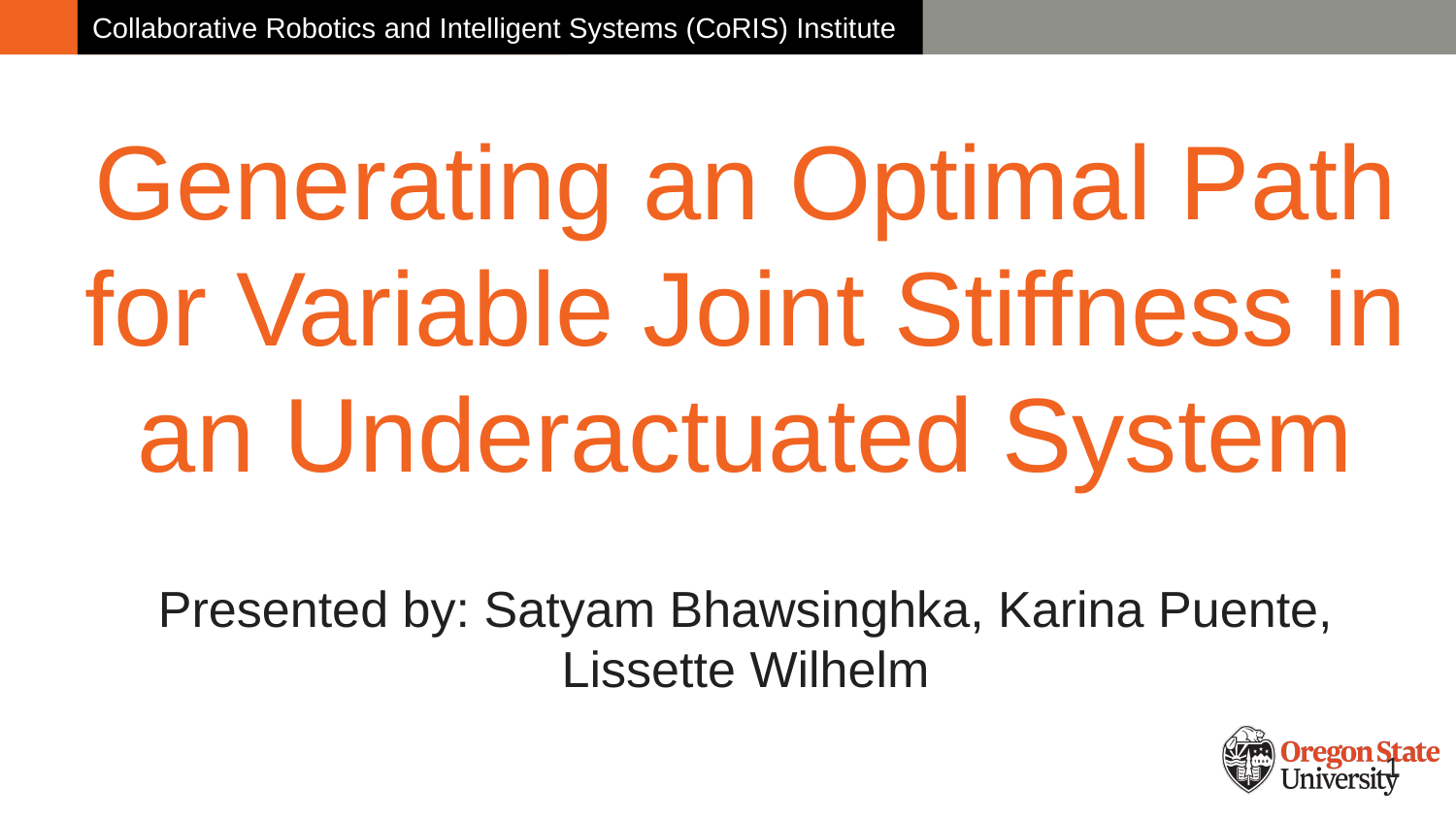

# Generating an Optimal Path for Variable Joint Stiffness in an Underactuated System
Presented by: Satyam Bhawsinghka, Karina Puente, Lissette Wilhelm
1